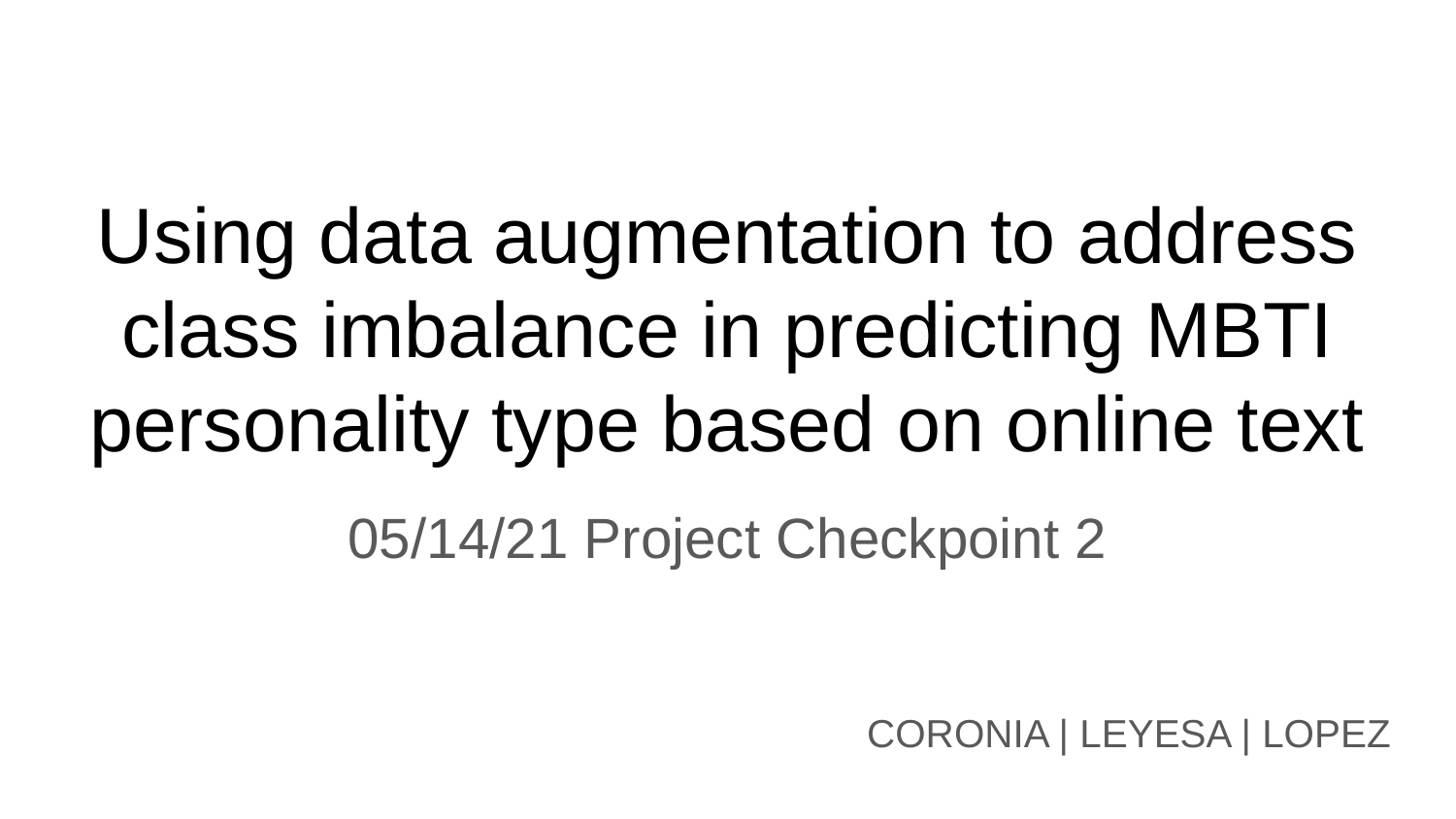

# Using data augmentation to address class imbalance in predicting MBTI personality type based on online text
05/14/21 Project Checkpoint 2
CORONIA | LEYESA | LOPEZ